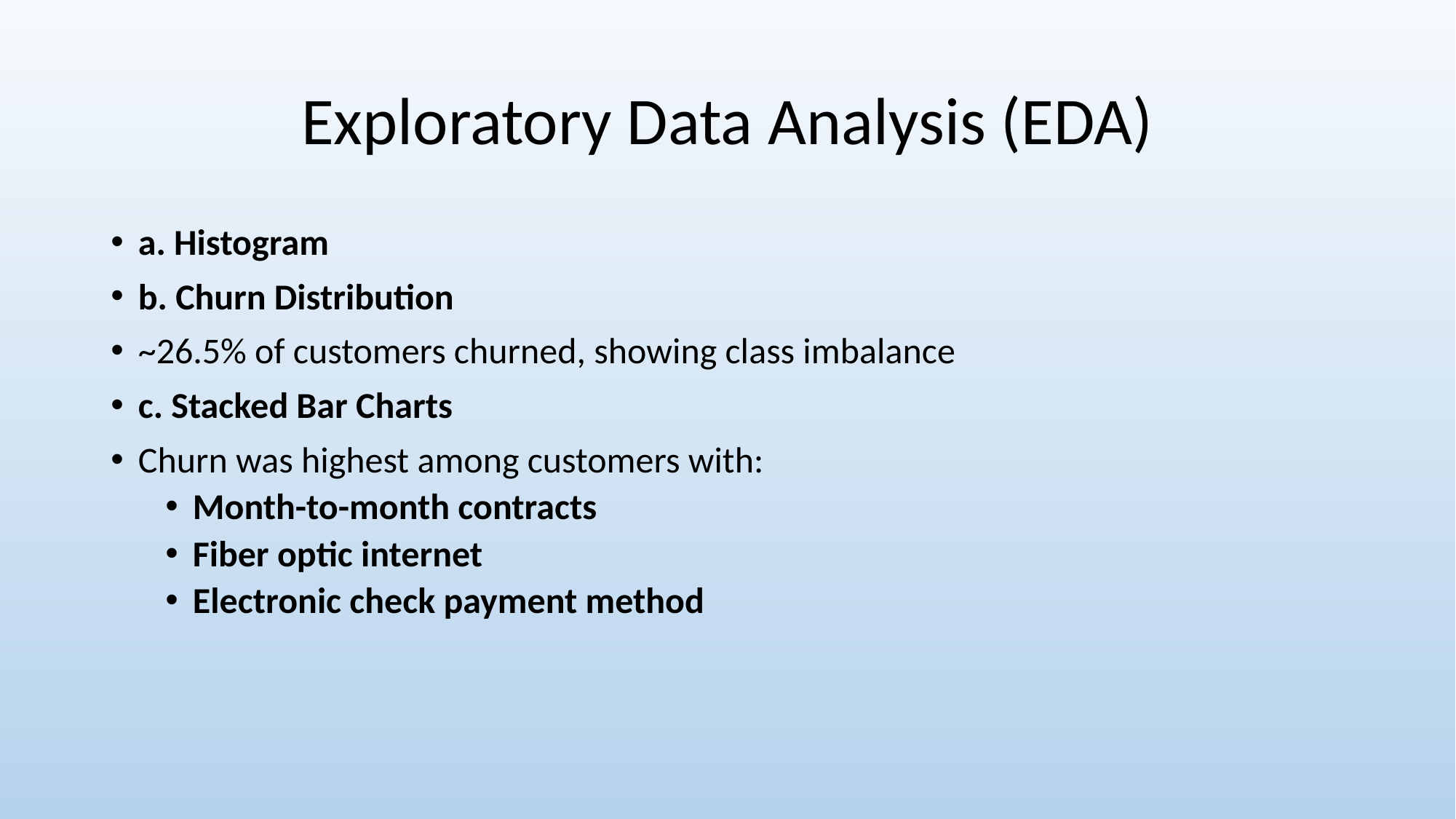

# Exploratory Data Analysis (EDA)
a. Histogram
b. Churn Distribution
~26.5% of customers churned, showing class imbalance
c. Stacked Bar Charts
Churn was highest among customers with:
Month-to-month contracts
Fiber optic internet
Electronic check payment method